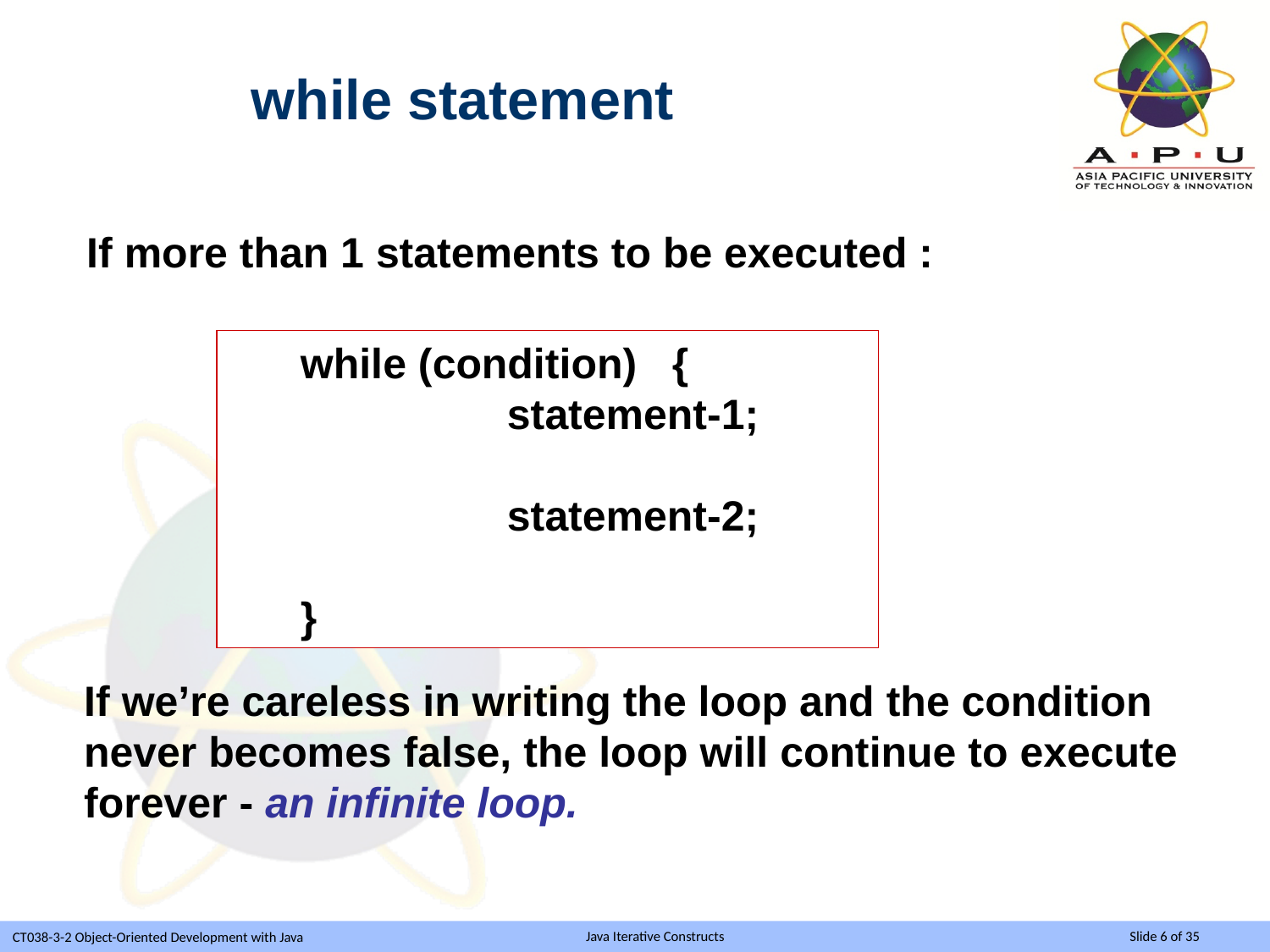

while statement
If more than 1 statements to be executed :
      while (condition)   {
           	  statement-1;
 	  	  statement-2;
      }
If we’re careless in writing the loop and the condition never becomes false, the loop will continue to execute forever - an infinite loop.